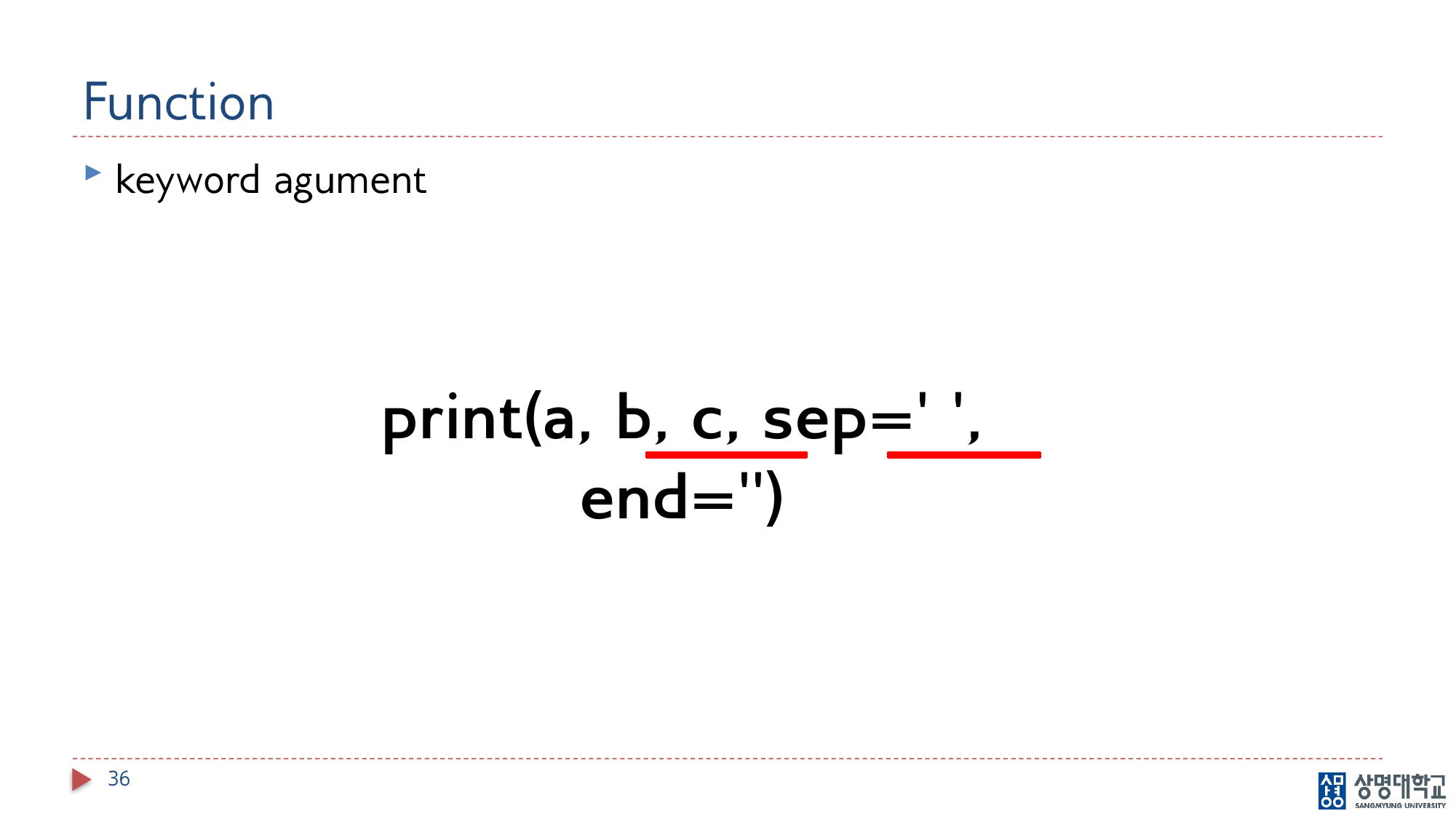

# Function
keyword agument

print(a, b, c, sep=' ', end='')

36